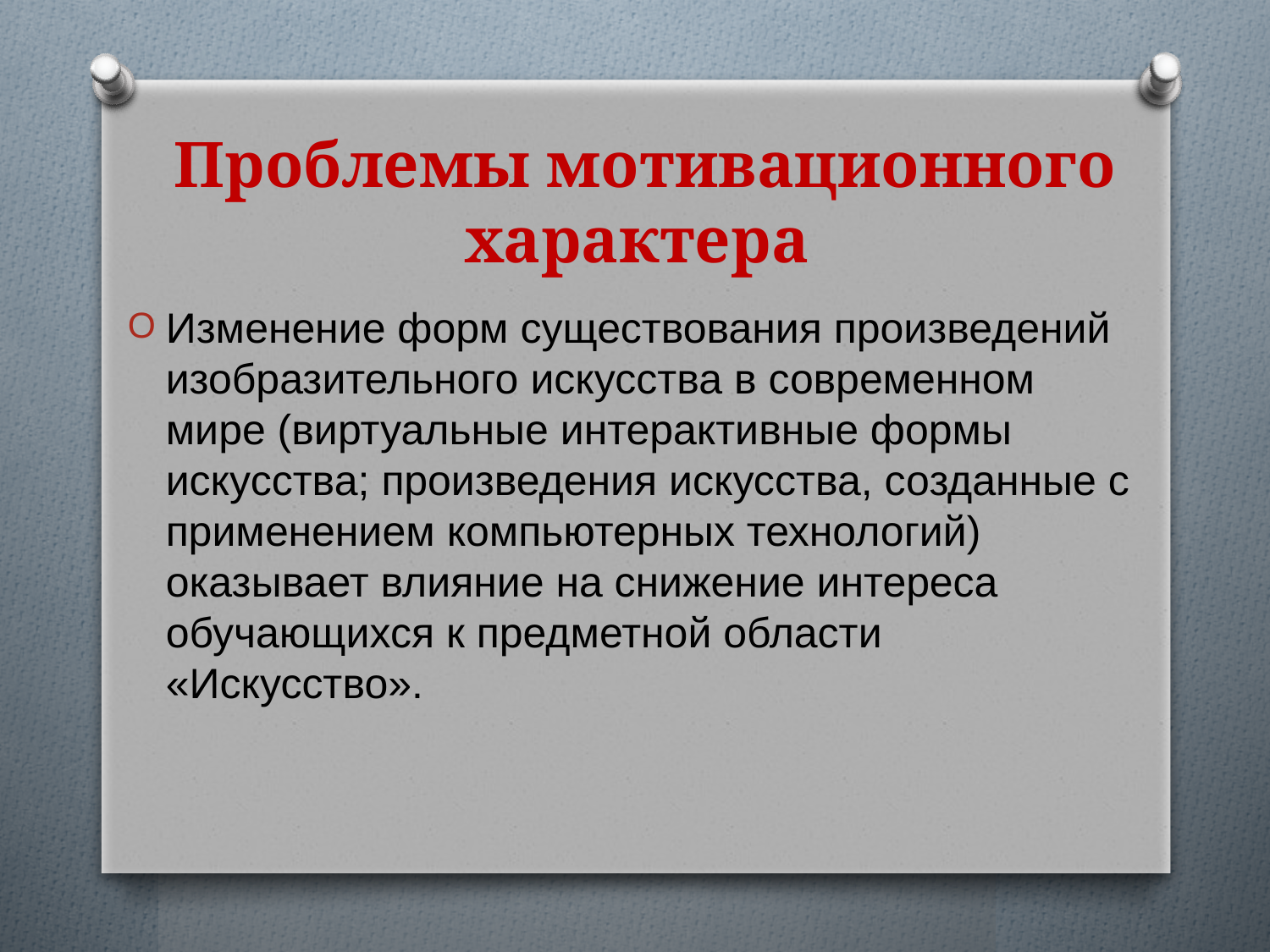

# Проблемы мотивационного характера
Изменение форм существования произведений изобразительного искусства в современном мире (виртуальные интерактивные формы искусства; произведения искусства, созданные с применением компьютерных технологий) оказывает влияние на снижение интереса обучающихся к предметной области «Искусство».